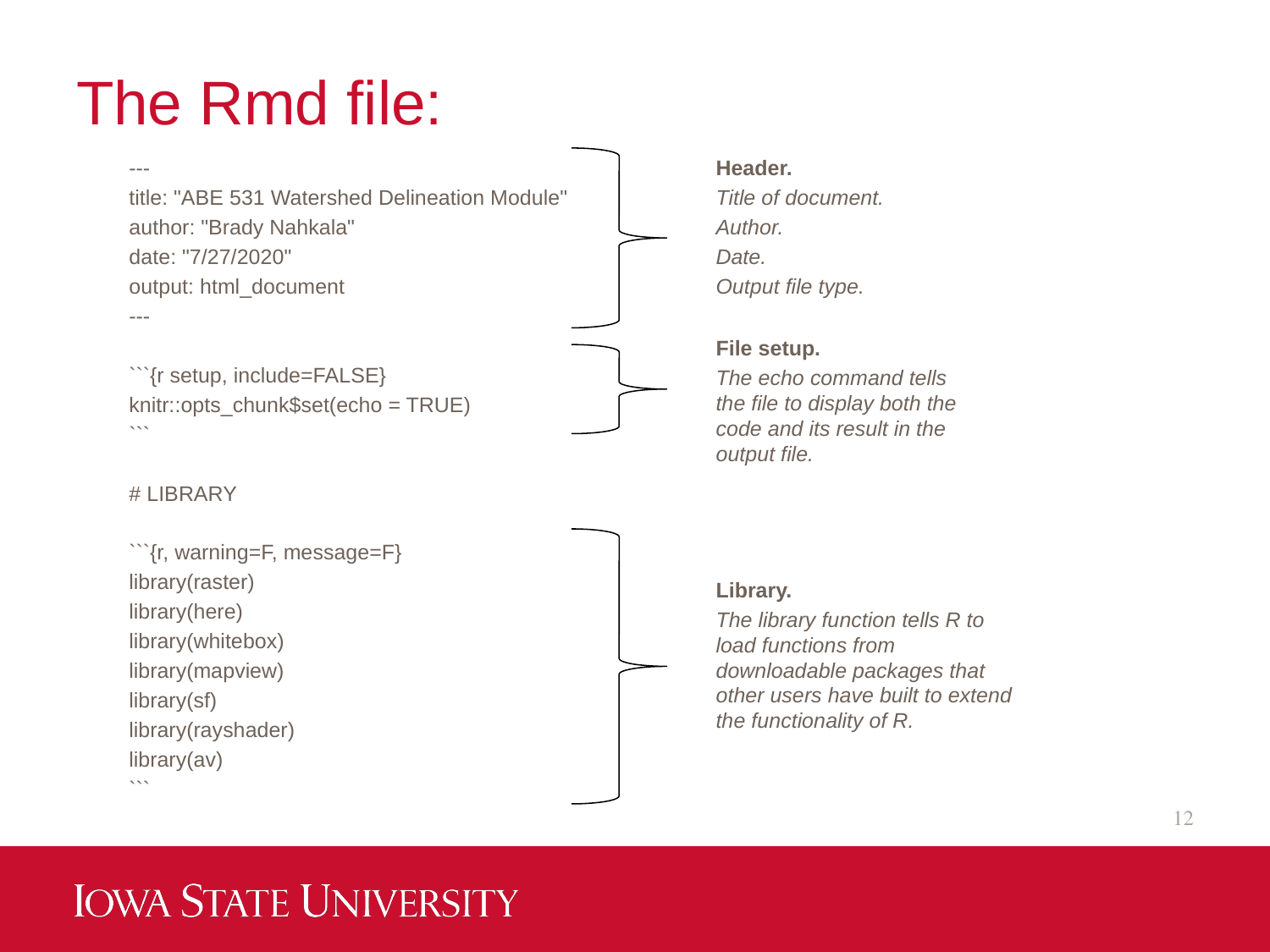

# The Rmd file:
Header.
Title of document.
Author.
Date.
Output file type.
---
title: "ABE 531 Watershed Delineation Module"
author: "Brady Nahkala"
date: "7/27/2020"
output: html_document
---

```{r setup, include=FALSE}
knitr::opts_chunk$set(echo = TRUE)
```

# LIBRARY

```{r, warning=F, message=F}
library(raster)
library(here)
library(whitebox)
library(mapview)
library(sf)
library(rayshader)
library(av)
```

File setup.
The echo command tells the file to display both the code and its result in the output file.

Library.
The library function tells R to load functions from downloadable packages that other users have built to extend the functionality of R.
12